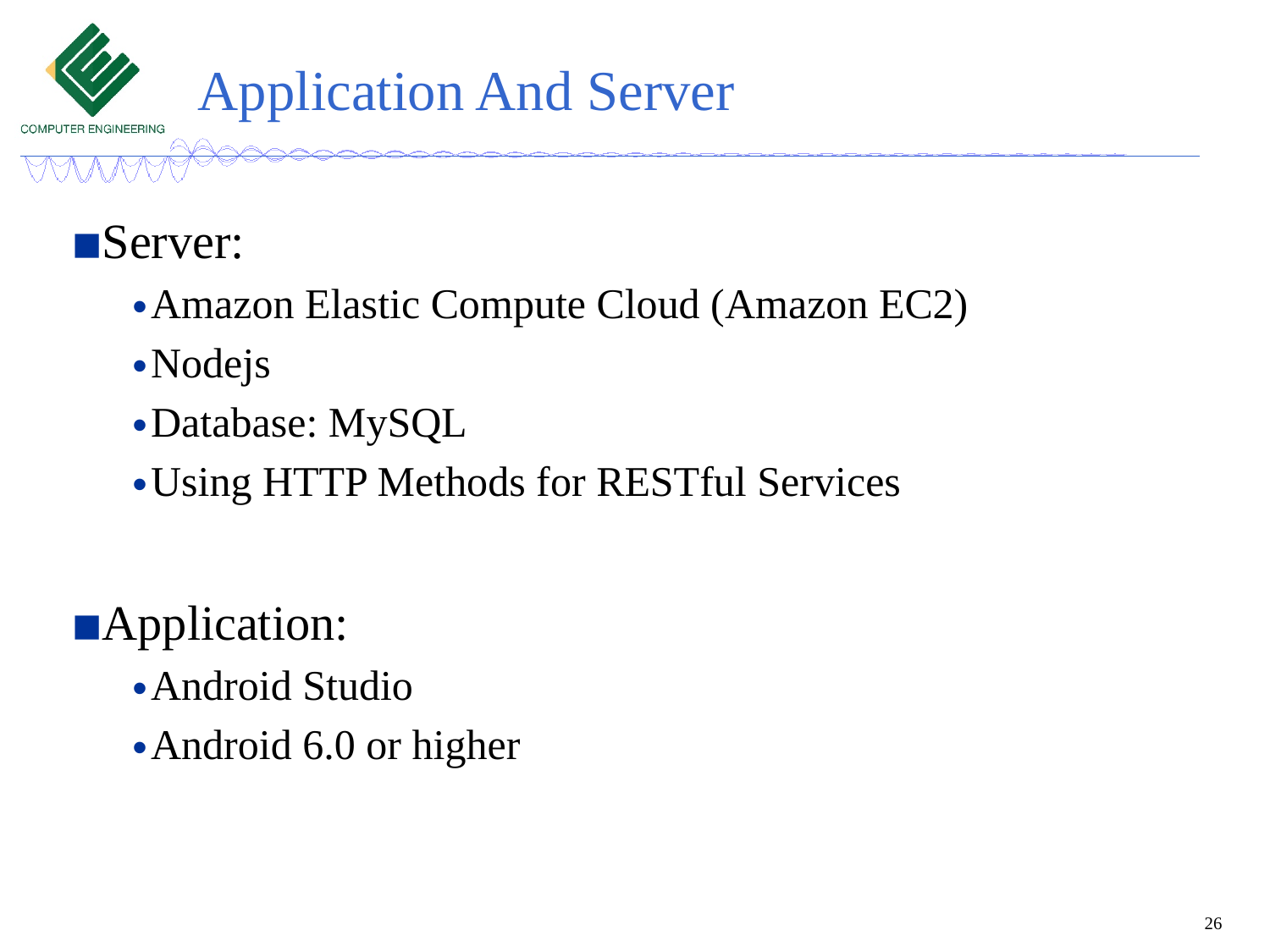

# Application And Server
Server:
Amazon Elastic Compute Cloud (Amazon EC2)
Nodejs
Database: MySQL
Using HTTP Methods for RESTful Services

Application:
Android Studio
Android 6.0 or higher

26